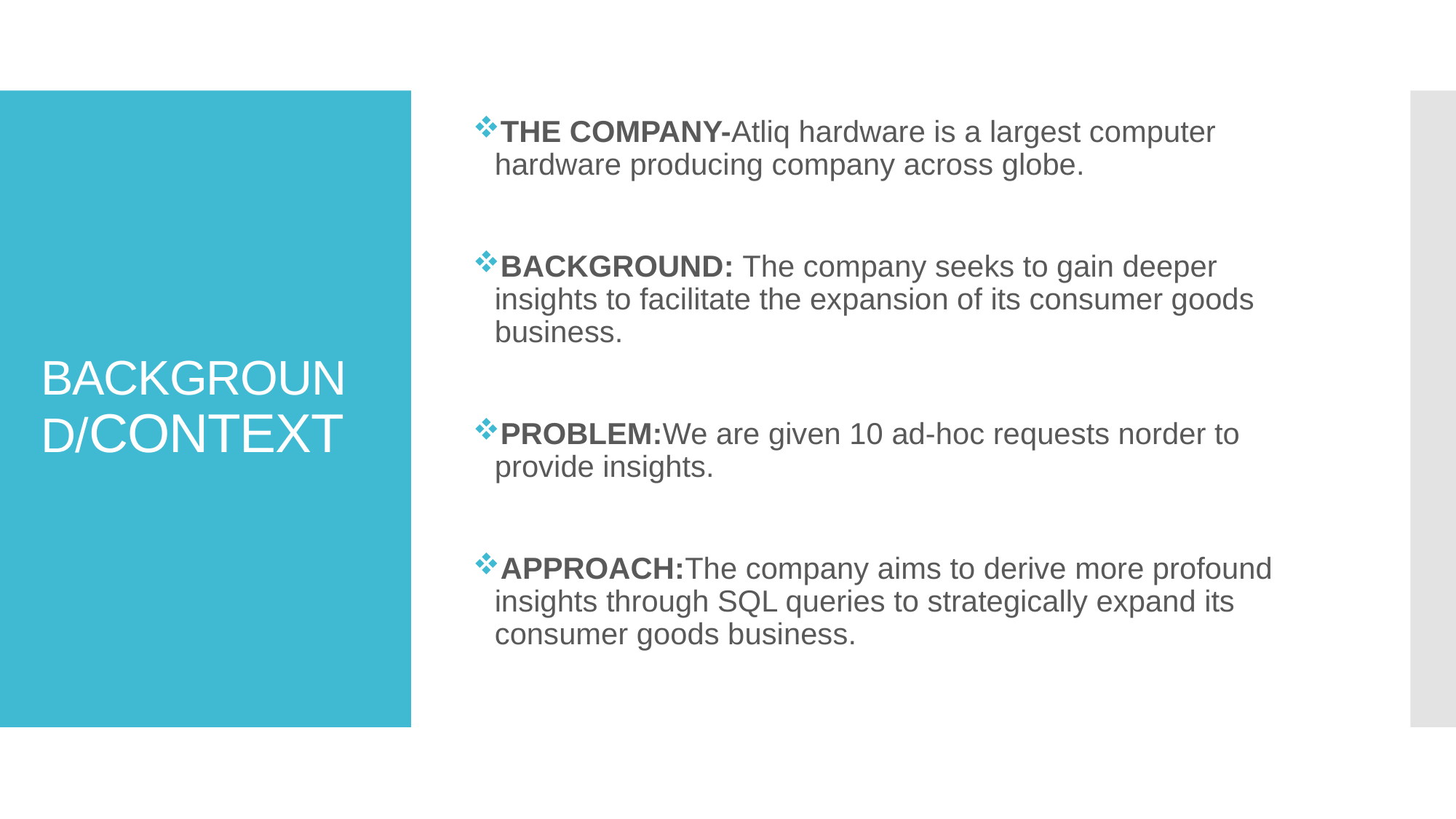

THE COMPANY-Atliq hardware is a largest computer hardware producing company across globe.

BACKGROUND: The company seeks to gain deeper insights to facilitate the expansion of its consumer goods business.

PROBLEM:We are given 10 ad-hoc requests norder to provide insights.

APPROACH:The company aims to derive more profound insights through SQL queries to strategically expand its consumer goods business.

# BACKGROUND/CONTEXT